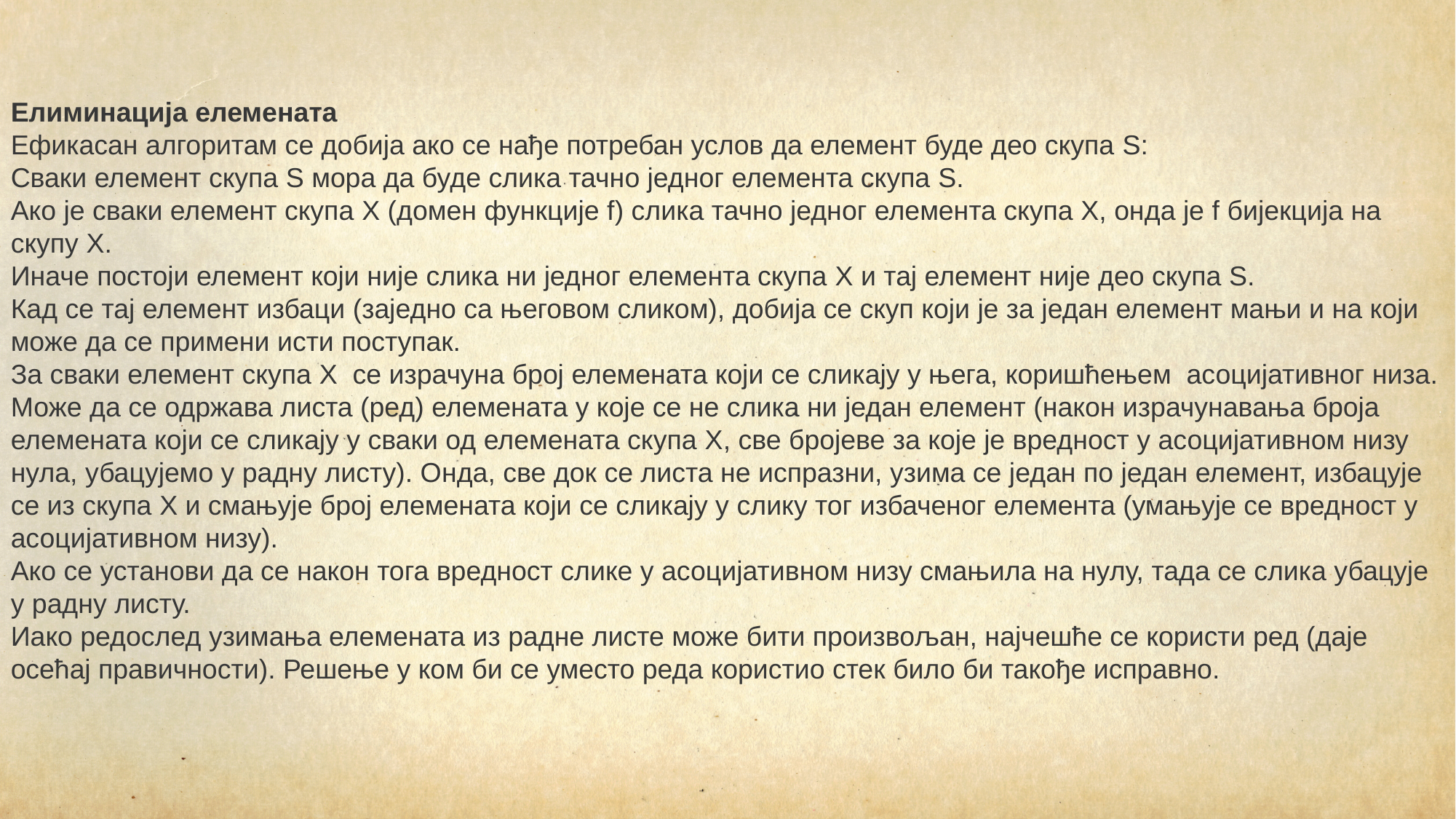

Елиминација елемената
Ефикасан алгоритам се добија ако се нађе потребан услов да елемент буде део скупа S:
Сваки елемент скупа S мора да буде слика тачно једног елемента скупа S.
Ако је сваки елемент скупа X (домен функције f) слика тачно једног елемента скупа X, онда је f бијекција на скупу X.
Иначе постоји елемент који није слика ни једног елемента скупа X и тај елемент није део скупа S.
Кад се тај елемент избаци (заједно са његовом сликом), добија се скуп који је за један елемент мањи и на који може да се примени исти поступак.
За сваки елемент скупа X  се израчуна број елемената који се сликају у њега, коришћењем  асоцијативног низа.
Може да се одржава листа (ред) елемената у које се не слика ни један елемент (након израчунавања броја елемената који се сликају у сваки од елемената скупа X, све бројеве за које је вредност у асоцијативном низу нула, убацујемо у радну листу). Онда, све док се листа не испразни, узима се један по један елемент, избацује се из скупа X и смањује број елемената који се сликају у слику тог избаченог елемента (умањује се вредност у асоцијативном низу).
Ако се установи да се након тога вредност слике у асоцијативном низу смањила на нулу, тада се слика убацује у радну листу.
Иако редослед узимања елемената из радне листе може бити произвољан, најчешће се користи ред (даје осећај правичности). Решење у ком би се уместо реда користио стек било би такође исправно.